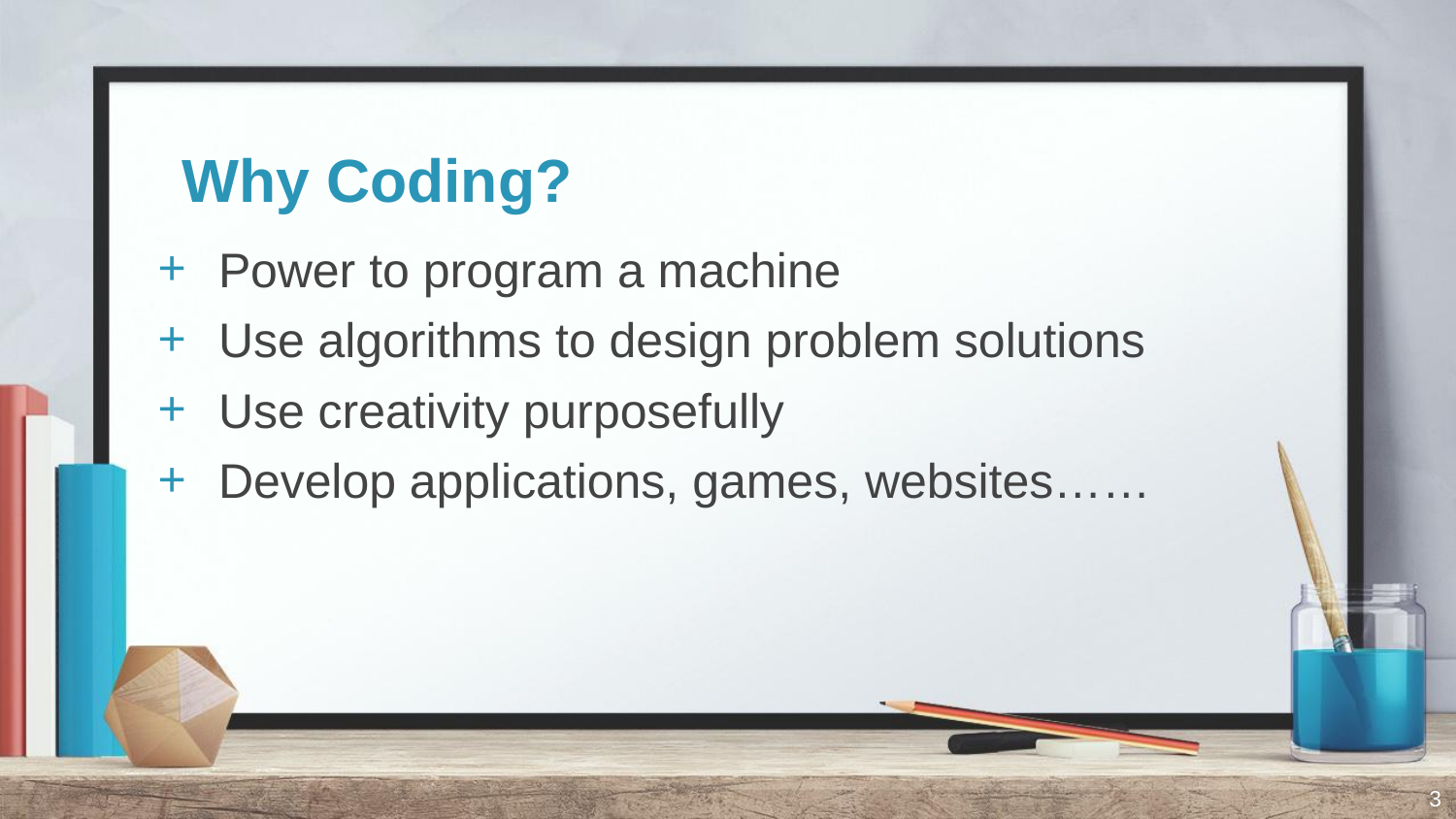

# Why Coding?
Power to program a machine
Use algorithms to design problem solutions
Use creativity purposefully
Develop applications, games, websites……

3